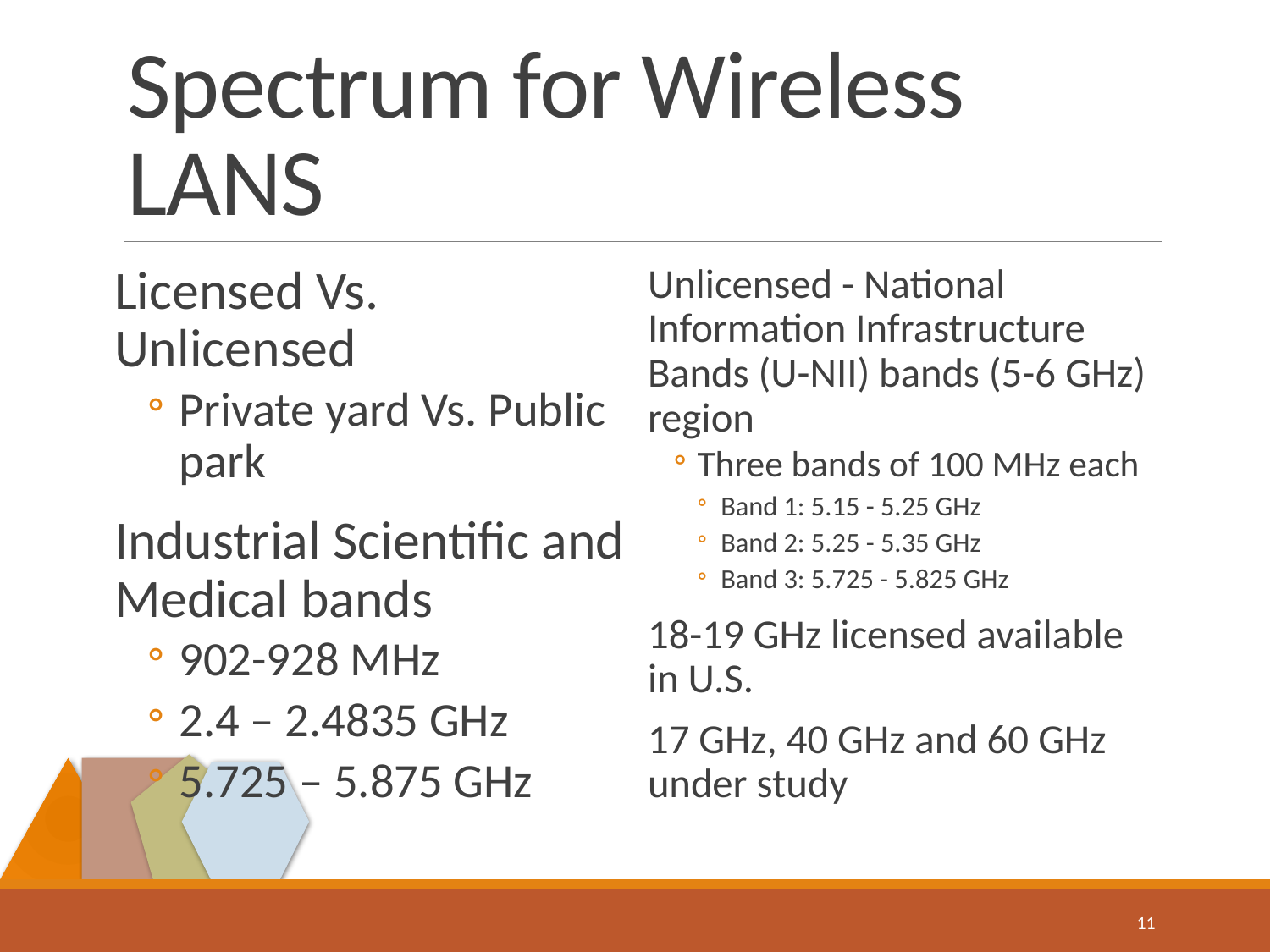

# Spectrum for Wireless LANS
Licensed Vs. Unlicensed
Private yard Vs. Public park
Industrial Scientific and Medical bands
902-928 MHz
2.4 – 2.4835 GHz
5.725 – 5.875 GHz
Unlicensed - National Information Infrastructure Bands (U-NII) bands (5-6 GHz) region
Three bands of 100 MHz each
Band 1: 5.15 - 5.25 GHz
Band 2: 5.25 - 5.35 GHz
Band 3: 5.725 - 5.825 GHz
18-19 GHz licensed available in U.S.
17 GHz, 40 GHz and 60 GHz under study

11